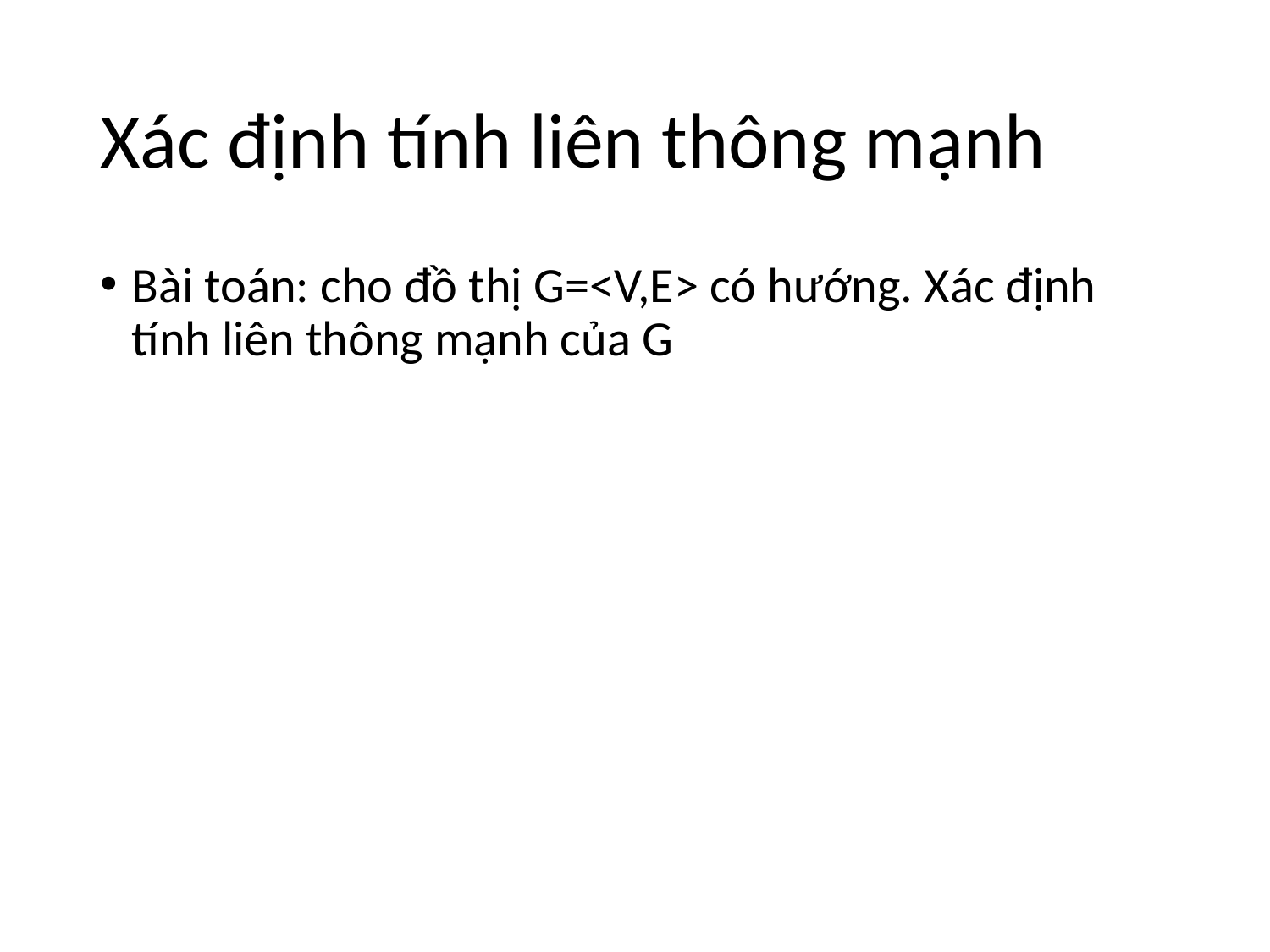

# Xác định tính liên thông mạnh
Bài toán: cho đồ thị G=<V,E> có hướng. Xác định tính liên thông mạnh của G